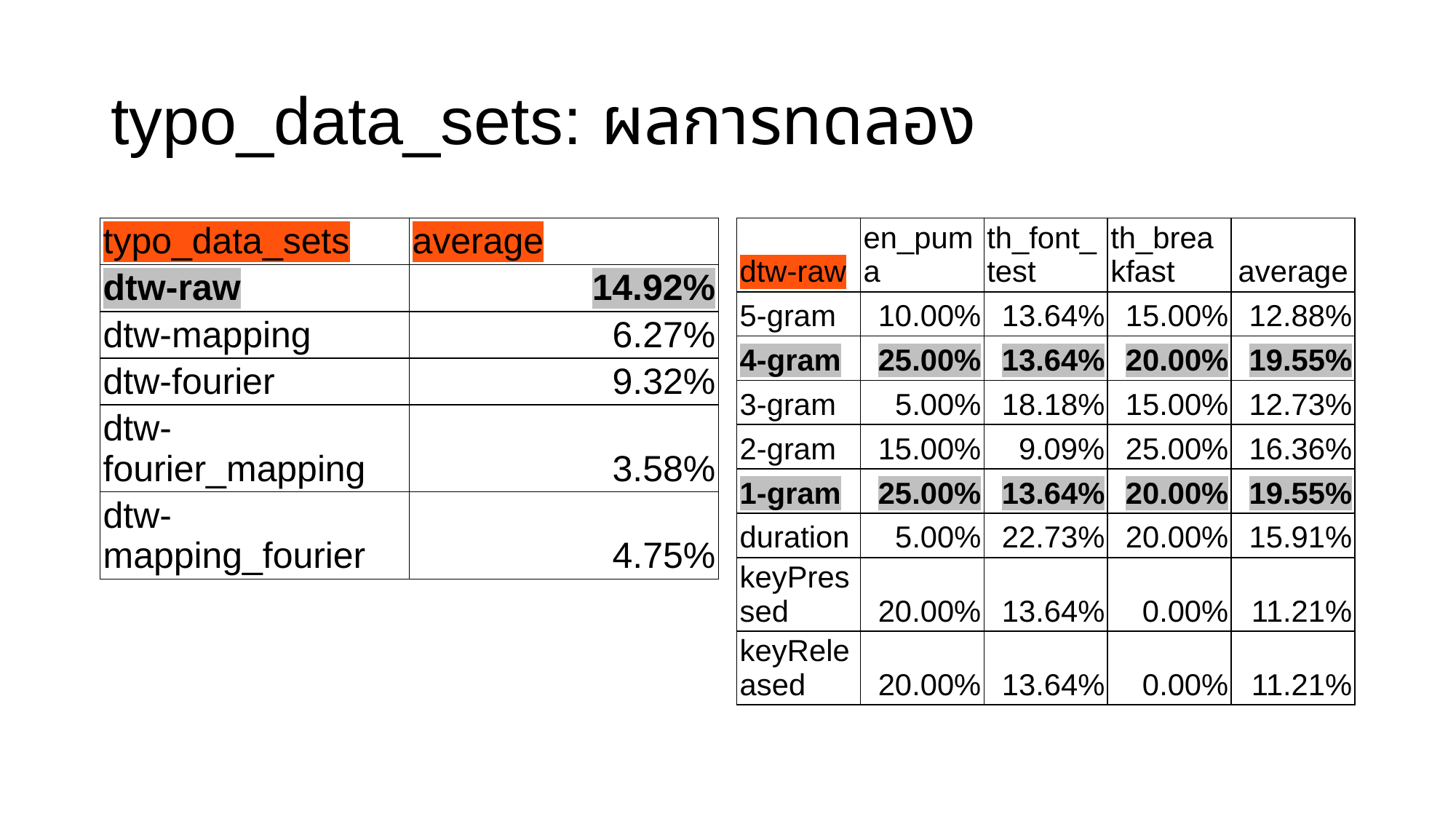

# typo_data_sets: ผลการทดลอง
| typo\_data\_sets | average |
| --- | --- |
| dtw-raw | 14.92% |
| dtw-mapping | 6.27% |
| dtw-fourier | 9.32% |
| dtw-fourier\_mapping | 3.58% |
| dtw-mapping\_fourier | 4.75% |
| dtw-raw | en\_puma | th\_font\_test | th\_breakfast | average |
| --- | --- | --- | --- | --- |
| 5-gram | 10.00% | 13.64% | 15.00% | 12.88% |
| 4-gram | 25.00% | 13.64% | 20.00% | 19.55% |
| 3-gram | 5.00% | 18.18% | 15.00% | 12.73% |
| 2-gram | 15.00% | 9.09% | 25.00% | 16.36% |
| 1-gram | 25.00% | 13.64% | 20.00% | 19.55% |
| duration | 5.00% | 22.73% | 20.00% | 15.91% |
| keyPressed | 20.00% | 13.64% | 0.00% | 11.21% |
| keyReleased | 20.00% | 13.64% | 0.00% | 11.21% |